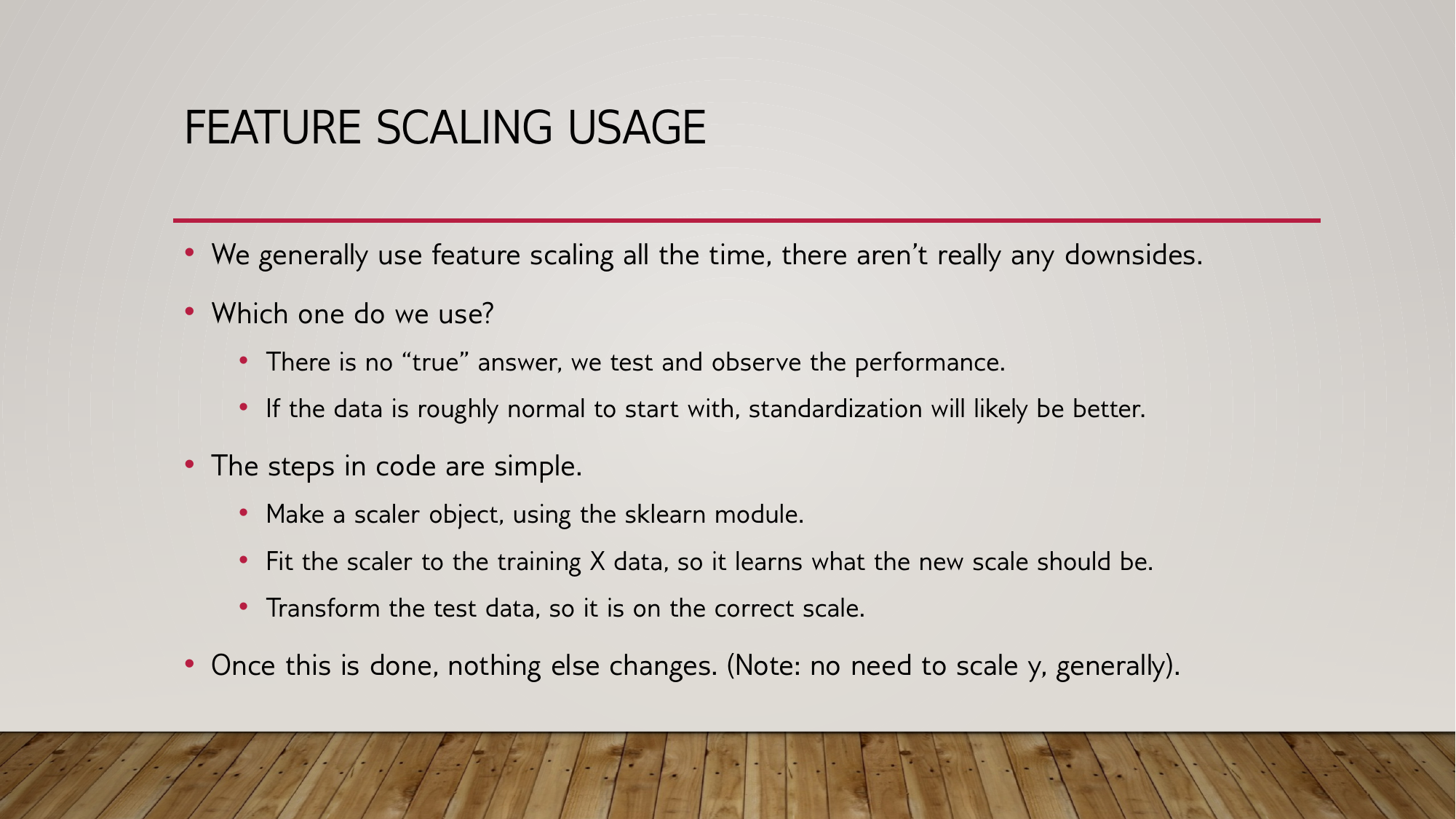

# Feature Scaling Usage
We generally use feature scaling all the time, there aren’t really any downsides.
Which one do we use?
There is no “true” answer, we test and observe the performance.
If the data is roughly normal to start with, standardization will likely be better.
The steps in code are simple.
Make a scaler object, using the sklearn module.
Fit the scaler to the training X data, so it learns what the new scale should be.
Transform the test data, so it is on the correct scale.
Once this is done, nothing else changes. (Note: no need to scale y, generally).